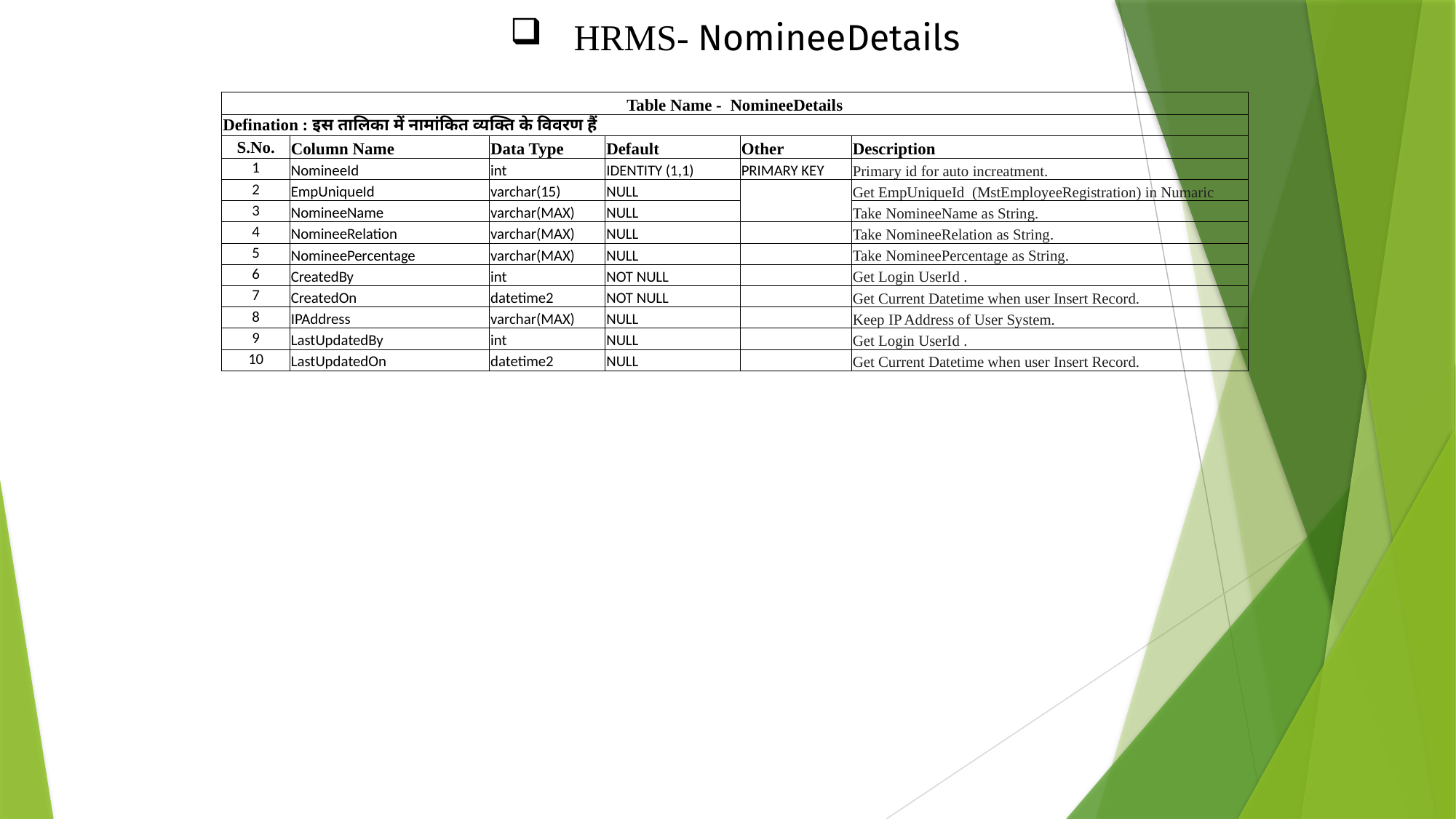

HRMS- NomineeDetails
| Table Name - NomineeDetails |  |  |  |  |  |
| --- | --- | --- | --- | --- | --- |
| Defination : इस तालिका में नामांकित व्यक्ति के विवरण हैं |  |  |  |  |  |
| S.No. | Column Name | Data Type | Default | Other | Description |
| 1 | NomineeId | int | IDENTITY (1,1) | PRIMARY KEY | Primary id for auto increatment. |
| 2 | EmpUniqueId | varchar(15) | NULL |  | Get EmpUniqueId (MstEmployeeRegistration) in Numaric |
| 3 | NomineeName | varchar(MAX) | NULL |  | Take NomineeName as String. |
| 4 | NomineeRelation | varchar(MAX) | NULL |  | Take NomineeRelation as String. |
| 5 | NomineePercentage | varchar(MAX) | NULL |  | Take NomineePercentage as String. |
| 6 | CreatedBy | int | NOT NULL |  | Get Login UserId . |
| 7 | CreatedOn | datetime2 | NOT NULL |  | Get Current Datetime when user Insert Record. |
| 8 | IPAddress | varchar(MAX) | NULL |  | Keep IP Address of User System. |
| 9 | LastUpdatedBy | int | NULL |  | Get Login UserId . |
| 10 | LastUpdatedOn | datetime2 | NULL |  | Get Current Datetime when user Insert Record. |